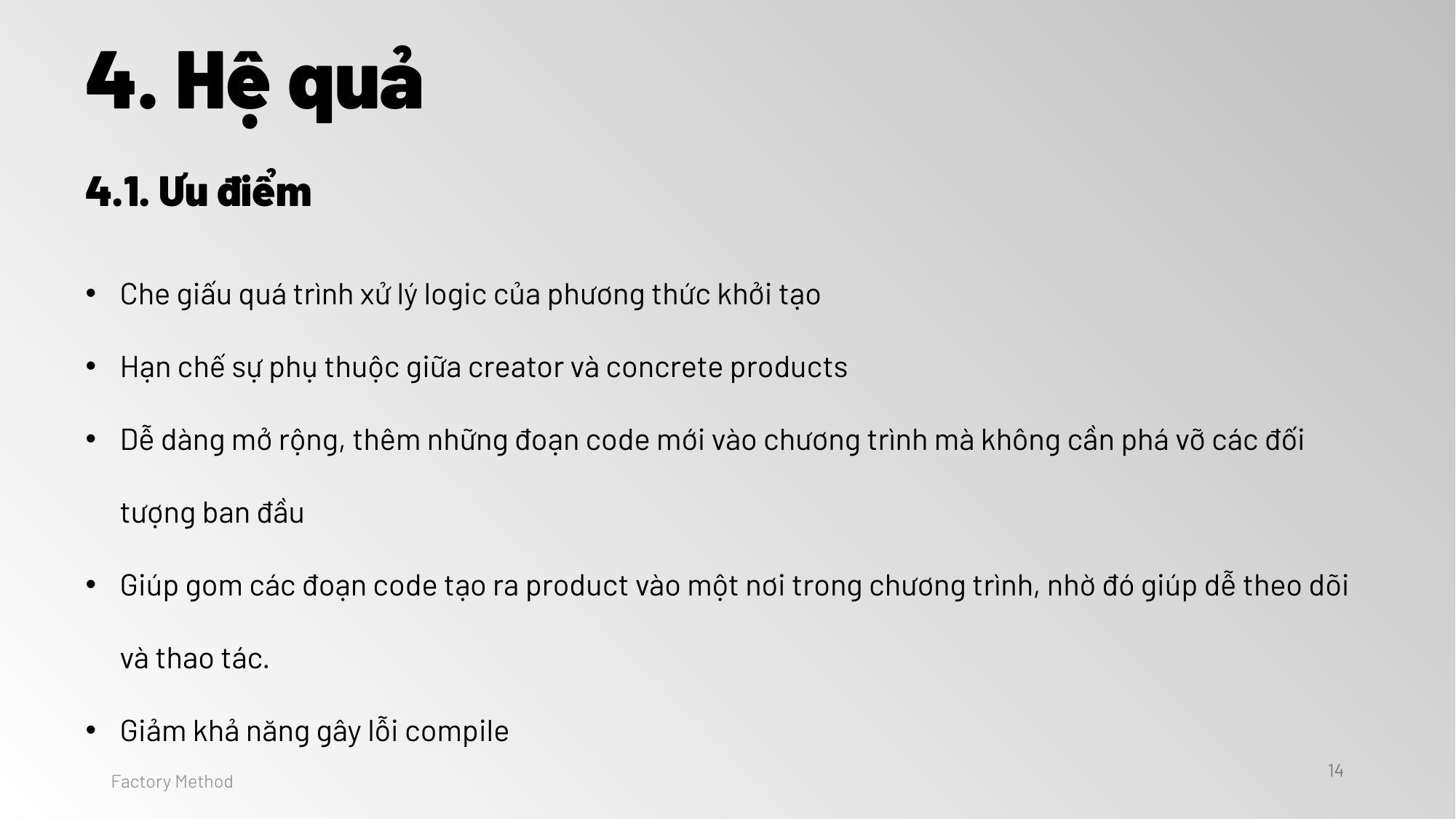

4. Hệ quả
4.1. Ưu điểm
Che giấu quá trình xử lý logic của phương thức khởi tạo
Hạn chế sự phụ thuộc giữa creator và concrete products
Dễ dàng mở rộng, thêm những đoạn code mới vào chương trình mà không cần phá vỡ các đối tượng ban đầu
Giúp gom các đoạn code tạo ra product vào một nơi trong chương trình, nhờ đó giúp dễ theo dõi và thao tác.
Giảm khả năng gây lỗi compile
14
Factory Method